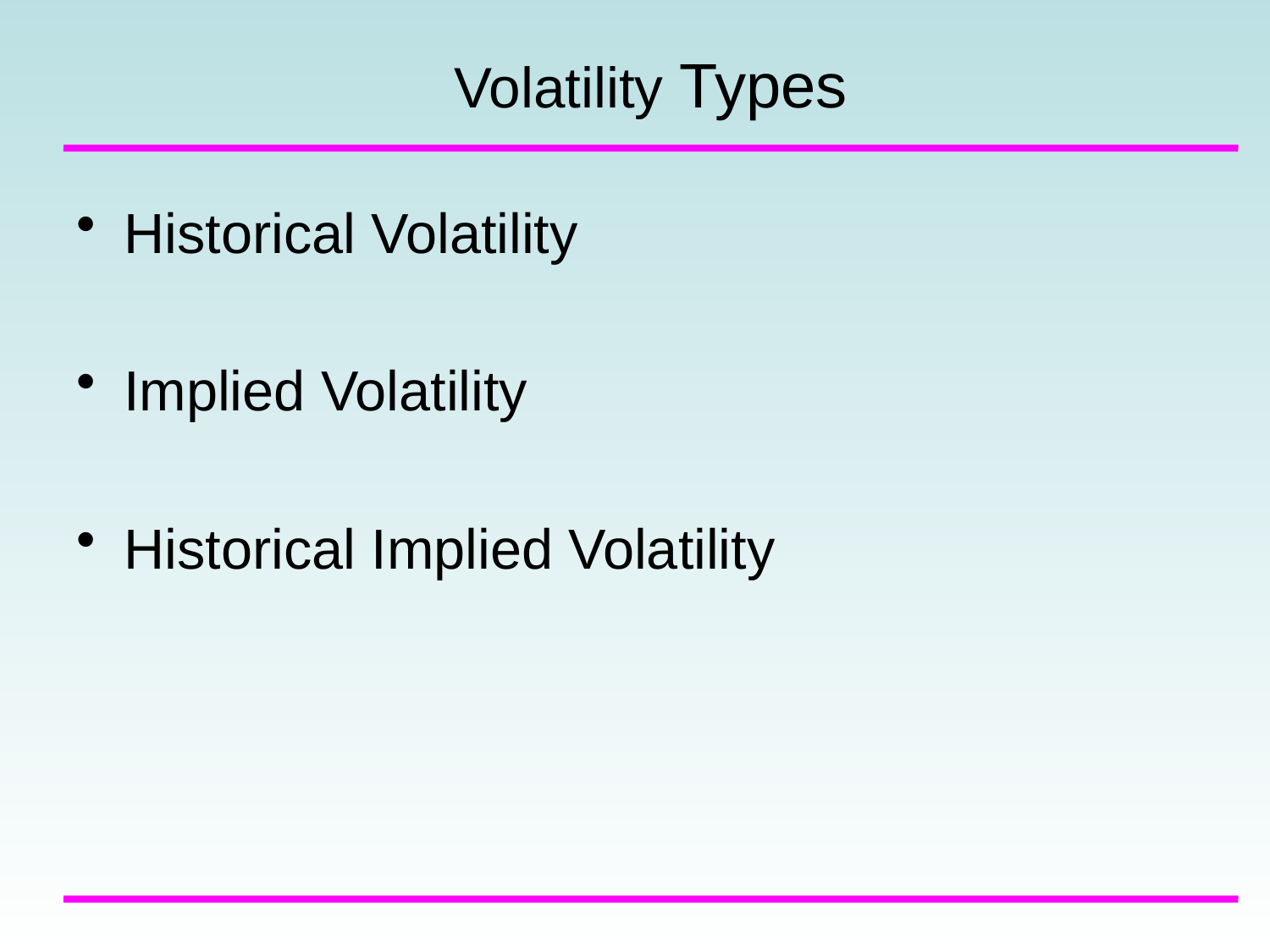

# Volatility Types
Historical Volatility

Implied Volatility

Historical Implied Volatility